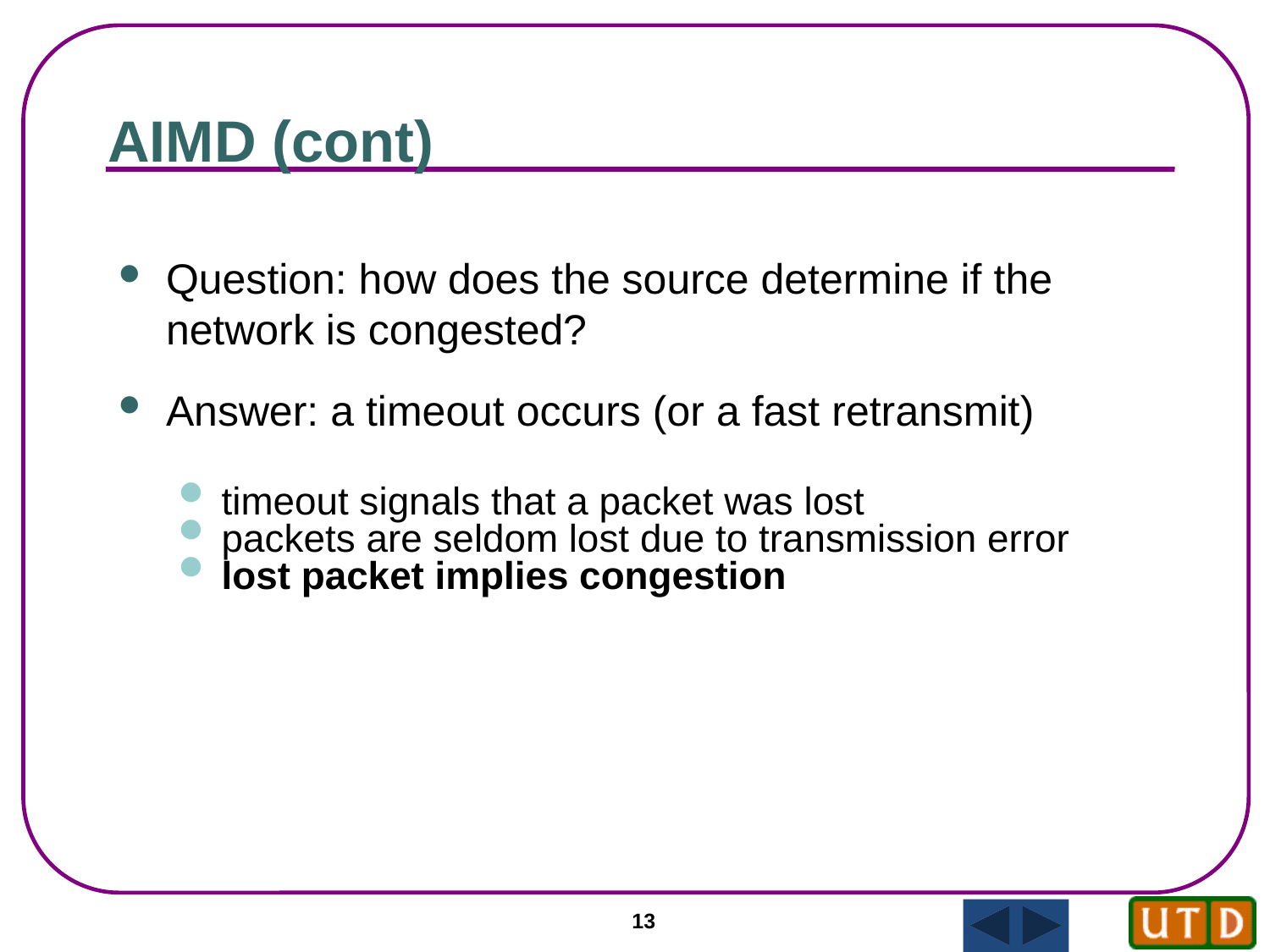

AIMD (cont)
Question: how does the source determine if the network is congested?

Answer: a timeout occurs (or a fast retransmit)

timeout signals that a packet was lost
packets are seldom lost due to transmission error
lost packet implies congestion

13